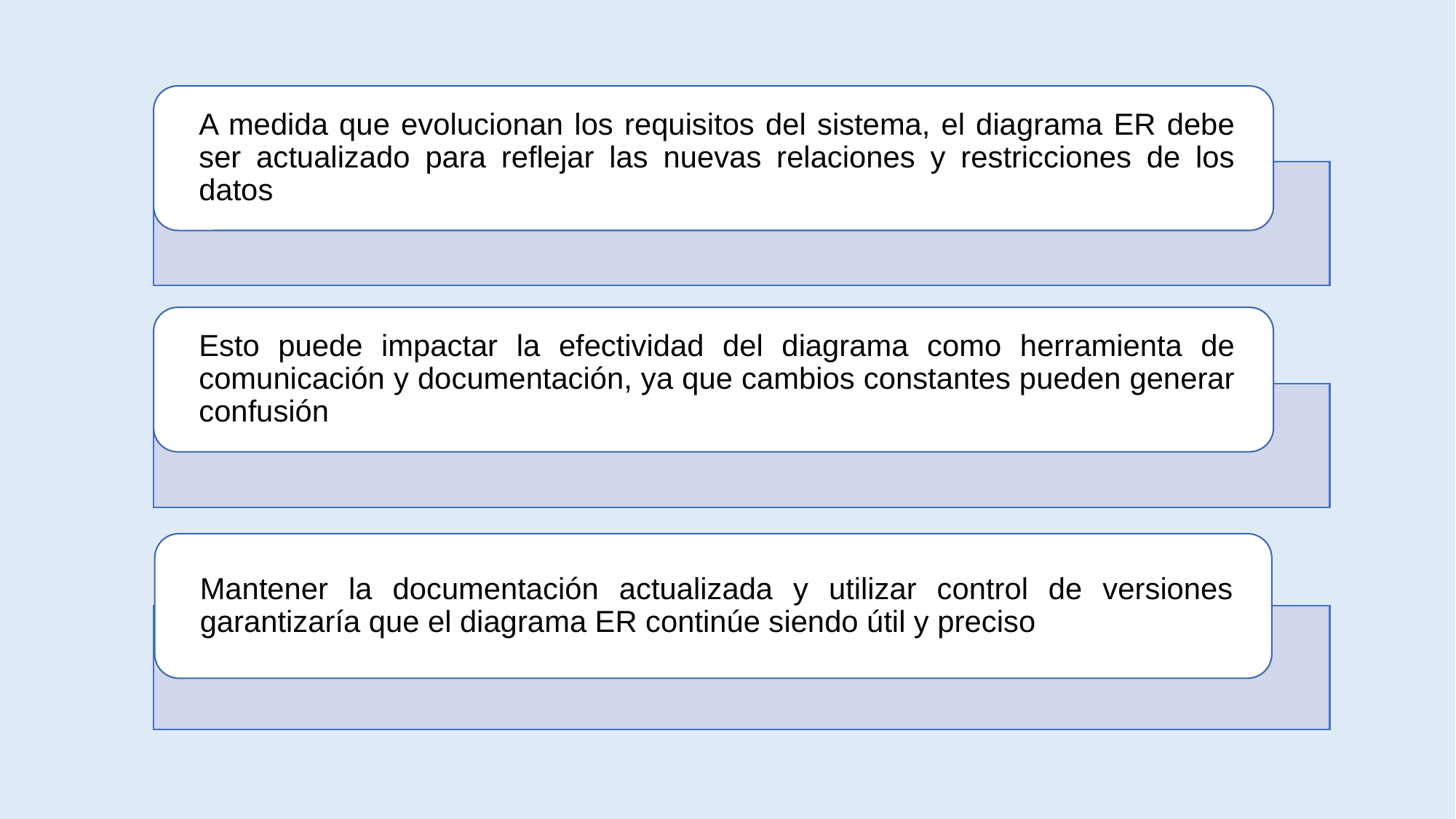

A medida que evolucionan los requisitos del sistema, el diagrama ER debe ser actualizado para reflejar las nuevas relaciones y restricciones de los datos
Esto puede impactar la efectividad del diagrama como herramienta de comunicación y documentación, ya que cambios constantes pueden generar confusión
Mantener la documentación actualizada y utilizar control de versiones garantizaría que el diagrama ER continúe siendo útil y preciso